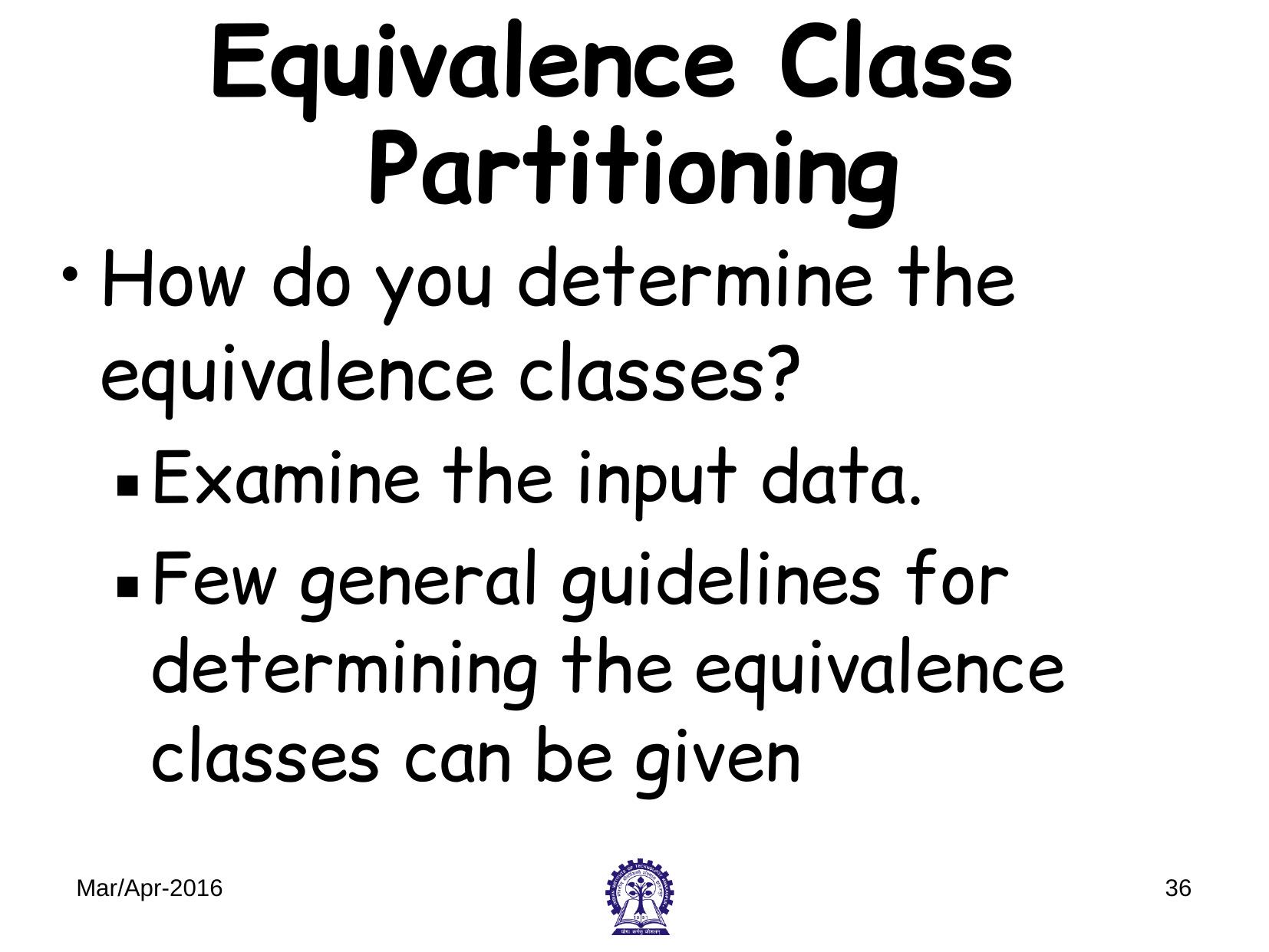

# Equivalence Class  Partitioning
How do you determine the equivalence classes?
Examine the input data.
Few general guidelines for determining the equivalence classes can be given
Mar/Apr-2016
36